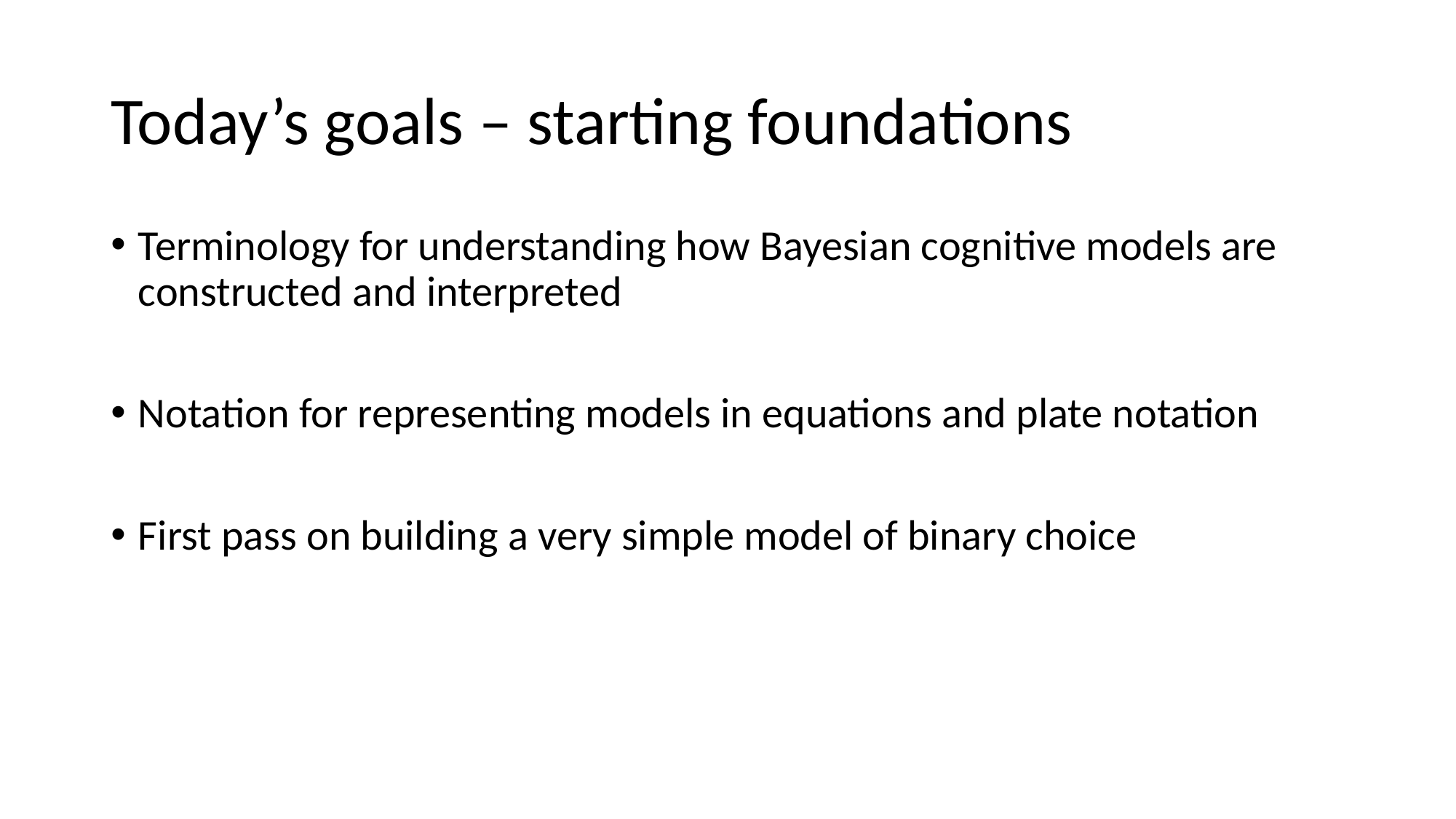

# Today’s goals – starting foundations
Terminology for understanding how Bayesian cognitive models are constructed and interpreted

Notation for representing models in equations and plate notation

First pass on building a very simple model of binary choice